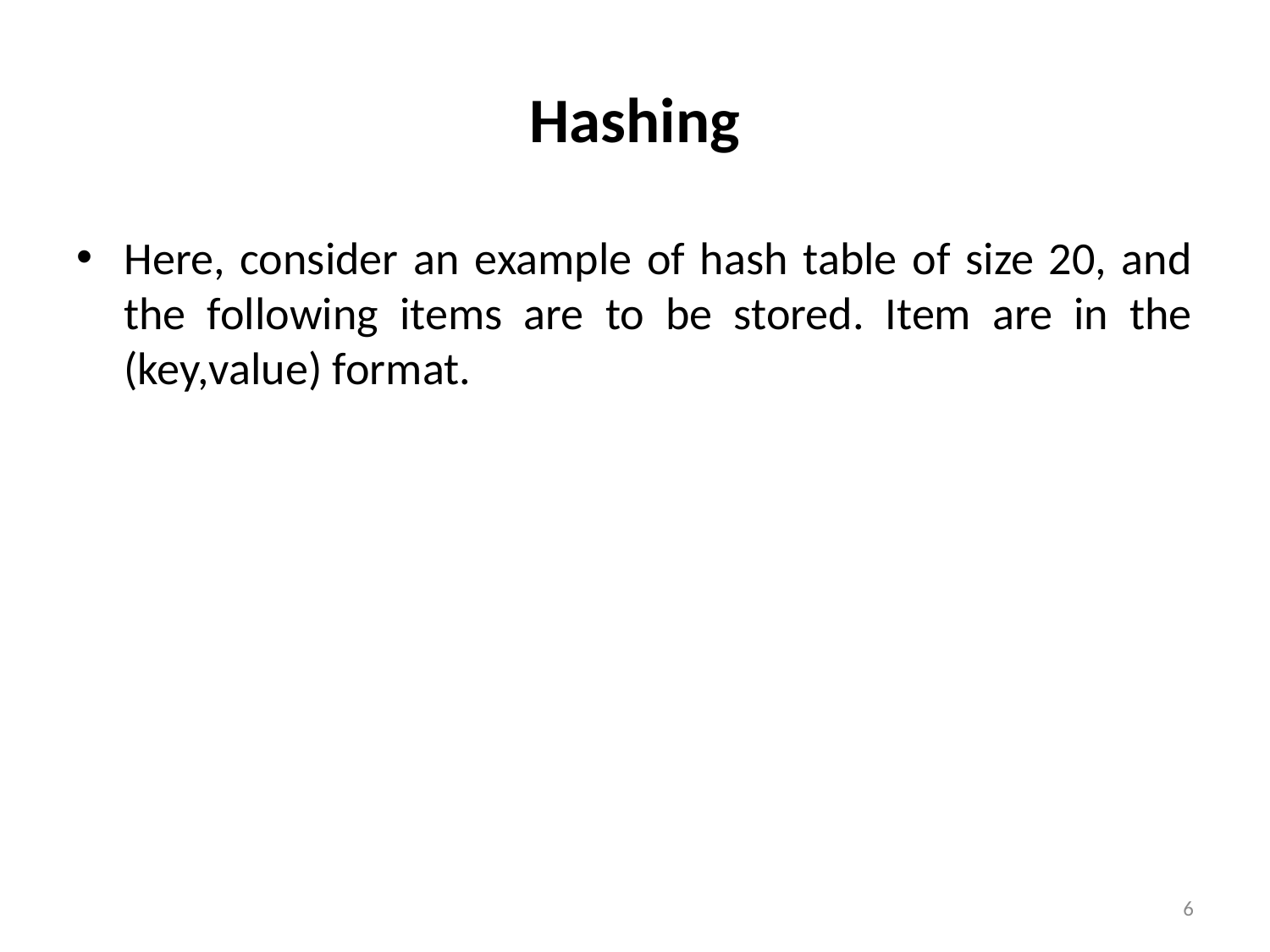

# Hashing
Here, consider an example of hash table of size 20, and the following items are to be stored. Item are in the (key,value) format.
6